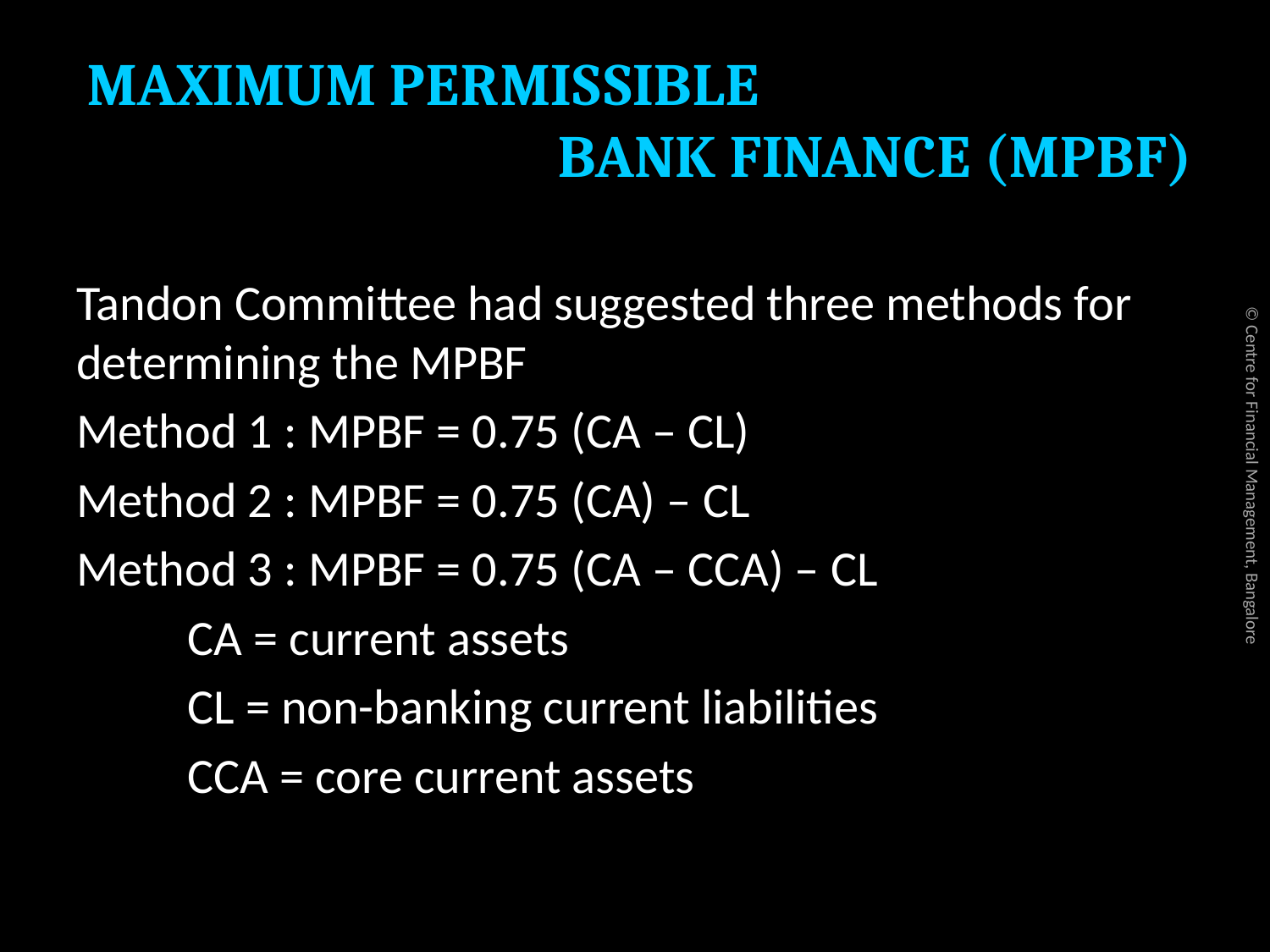

# MAXIMUM PERMISSIBLE                                                   BANK FINANCE (MPBF)
Tandon Committee had suggested three methods for determining the MPBF
Method 1 : MPBF = 0.75 (CA – CL)
Method 2 : MPBF = 0.75 (CA) – CL
Method 3 : MPBF = 0.75 (CA – CCA) – CL
CA = current assets
CL = non-banking current liabilities
CCA = core current assets